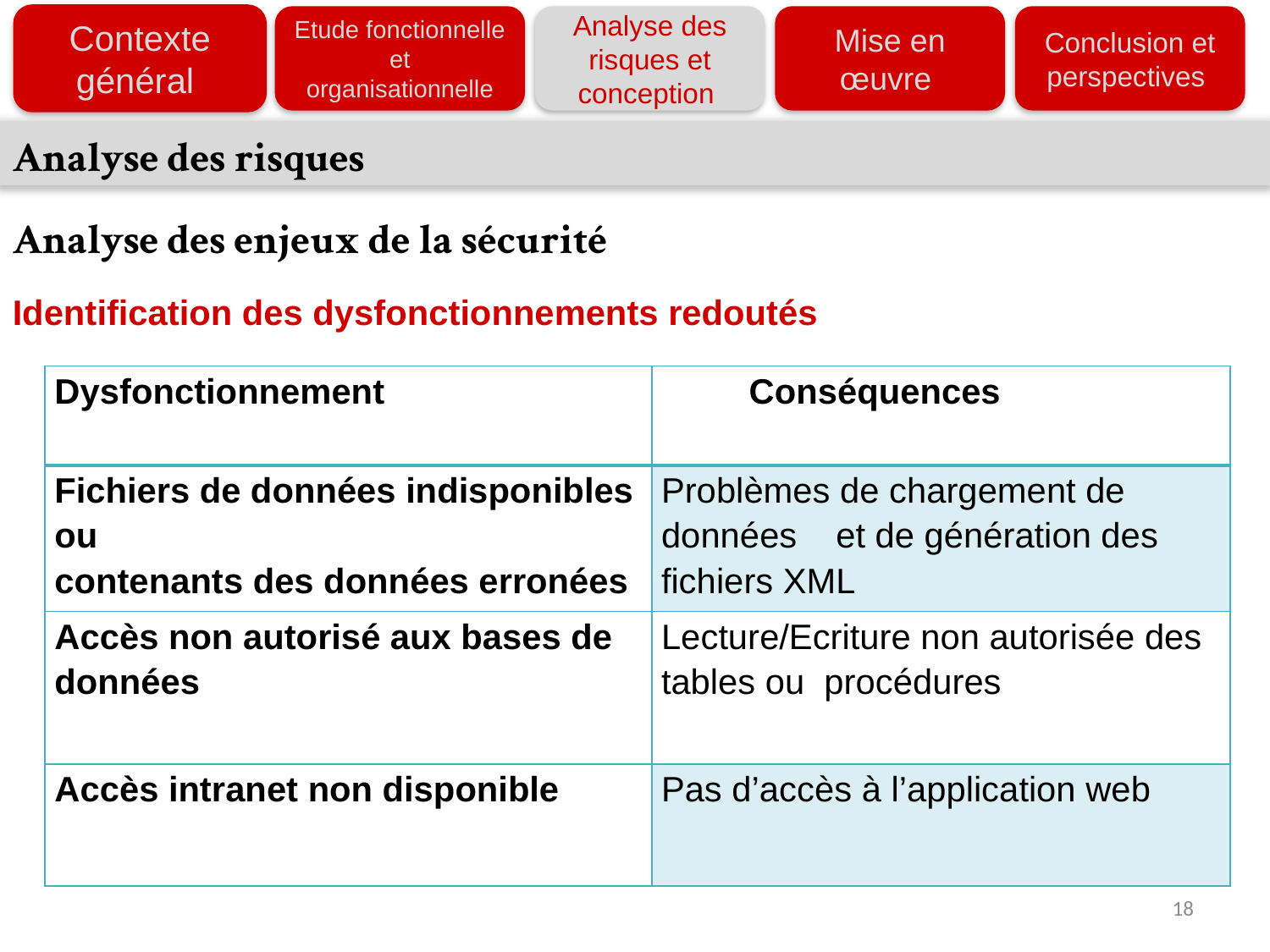

Analyse des risques et conception
Contexte général
Etude fonctionnelle et organisationnelle
Mise en œuvre
Conclusion et perspectives

Analyse des risques
Analyse des enjeux de la sécurité
Identification des dysfonctionnements redoutés
| Dysfonctionnement | Conséquences |
| --- | --- |
| Fichiers de données indisponibles ou contenants des données erronées | Problèmes de chargement de données et de génération des fichiers XML |
| Accès non autorisé aux bases de données | Lecture/Ecriture non autorisée des tables ou procédures |
| Accès intranet non disponible | Pas d’accès à l’application web |
18